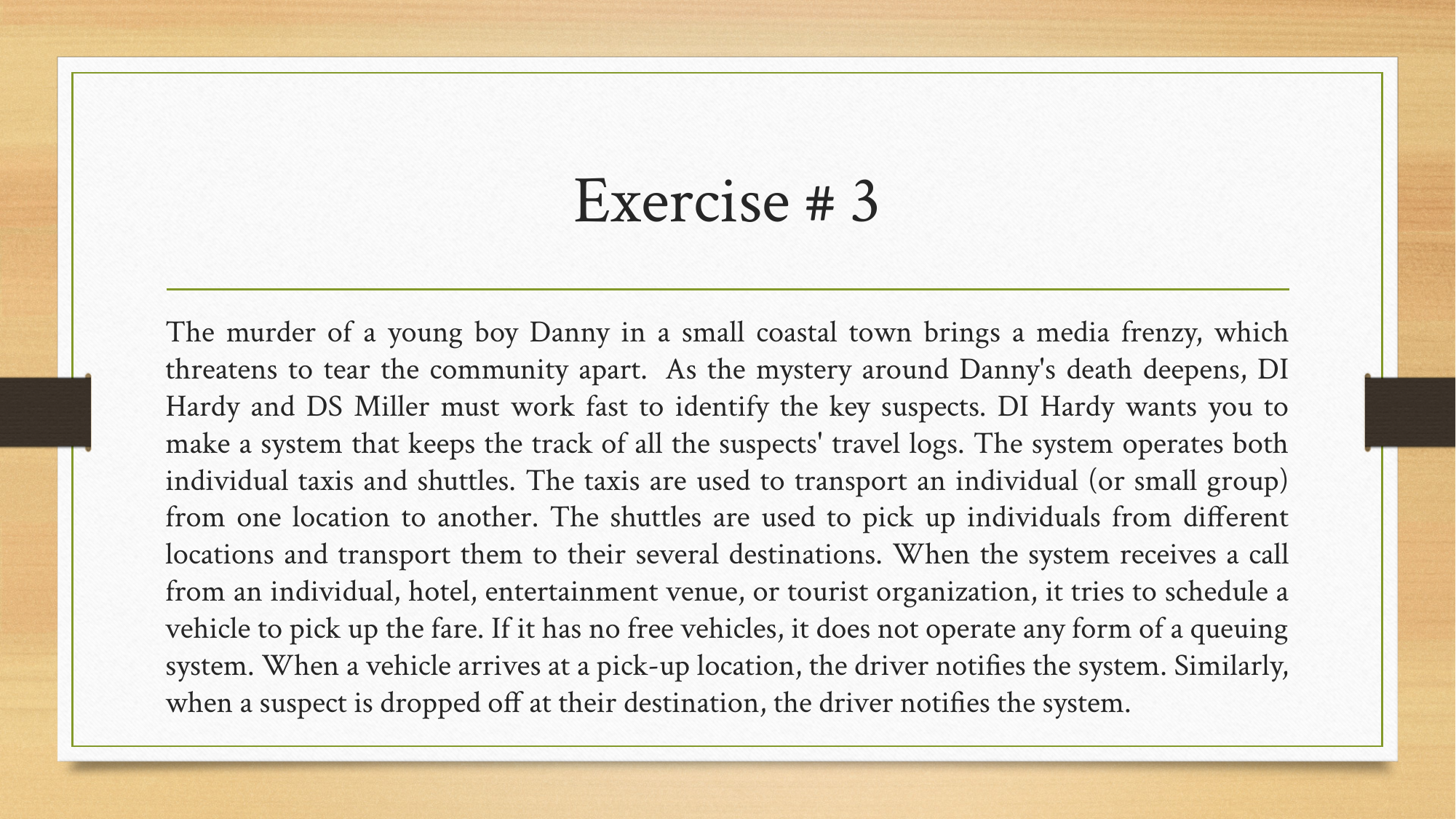

# Exercise # 3
The murder of a young boy Danny in a small coastal town brings a media frenzy, which threatens to tear the community apart.  As the mystery around Danny's death deepens, DI Hardy and DS Miller must work fast to identify the key suspects. DI Hardy wants you to make a system that keeps the track of all the suspects' travel logs. The system operates both individual taxis and shuttles. The taxis are used to transport an individual (or small group) from one location to another. The shuttles are used to pick up individuals from different locations and transport them to their several destinations. When the system receives a call from an individual, hotel, entertainment venue, or tourist organization, it tries to schedule a vehicle to pick up the fare. If it has no free vehicles, it does not operate any form of a queuing system. When a vehicle arrives at a pick-up location, the driver notifies the system. Similarly, when a suspect is dropped off at their destination, the driver notifies the system.